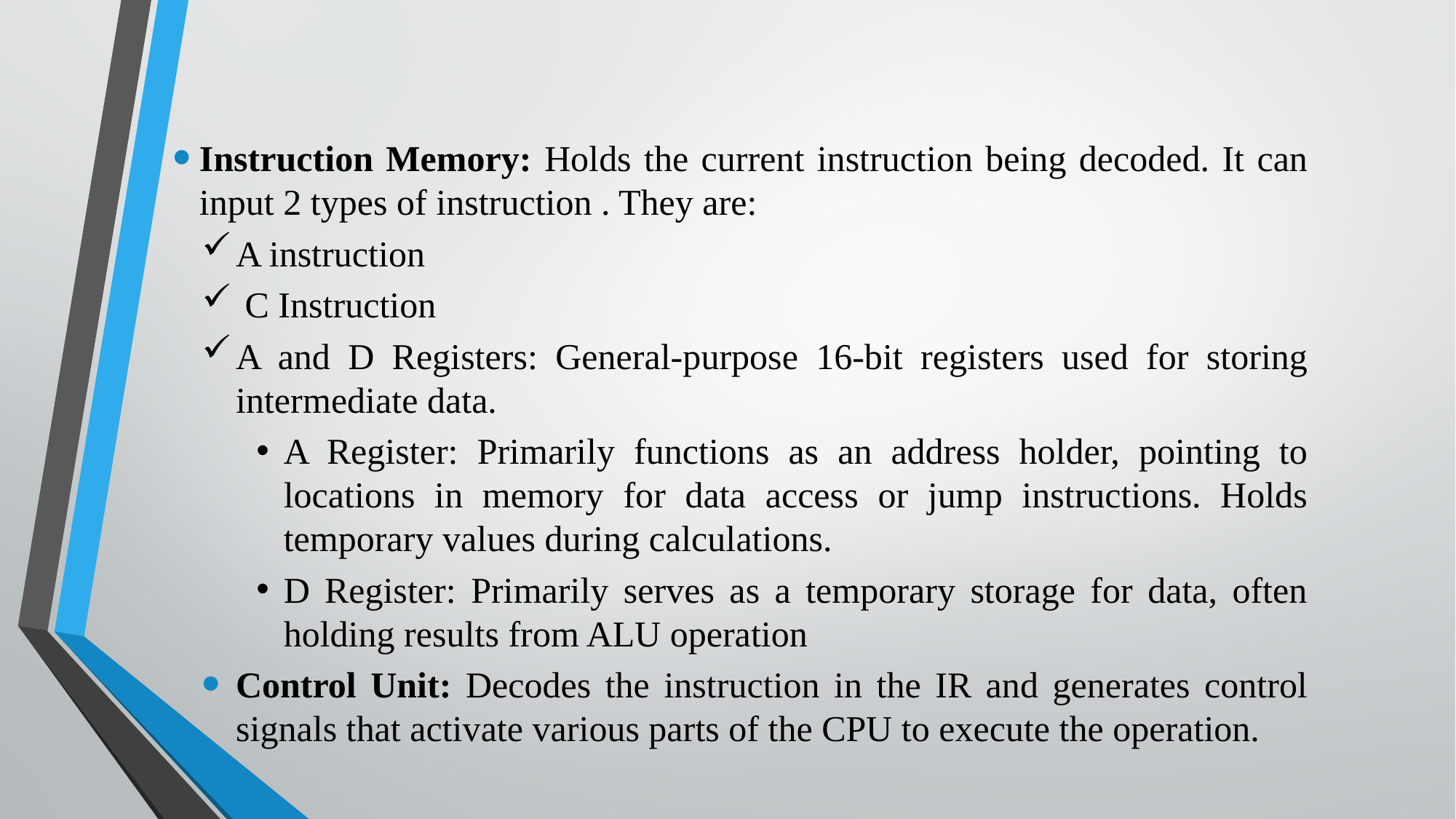

Instruction Memory: Holds the current instruction being decoded. It can input 2 types of instruction . They are:
A instruction
 C Instruction
A and D Registers: General-purpose 16-bit registers used for storing intermediate data.
A Register: Primarily functions as an address holder, pointing to locations in memory for data access or jump instructions. Holds temporary values during calculations.
D Register: Primarily serves as a temporary storage for data, often holding results from ALU operation
Control Unit: Decodes the instruction in the IR and generates control signals that activate various parts of the CPU to execute the operation.